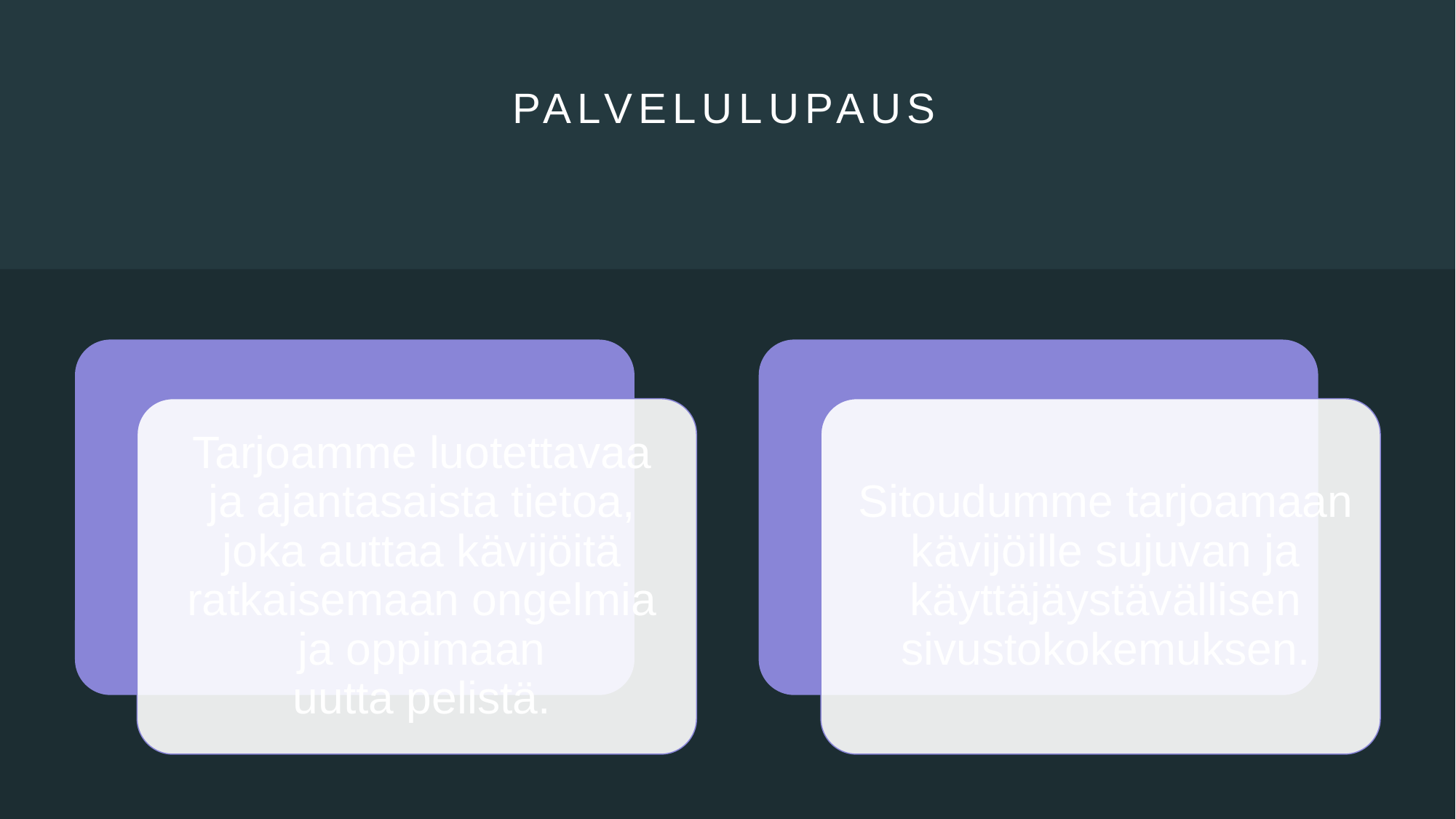

# PAlvelulupaus

Tarjoamme luotettavaa ja ajantasaista tietoa, joka auttaa kävijöitä ratkaisemaan ongelmia ja oppimaan uutta pelistä.
Sitoudumme tarjoamaan kävijöille sujuvan ja käyttäjäystävällisen sivustokokemuksen.